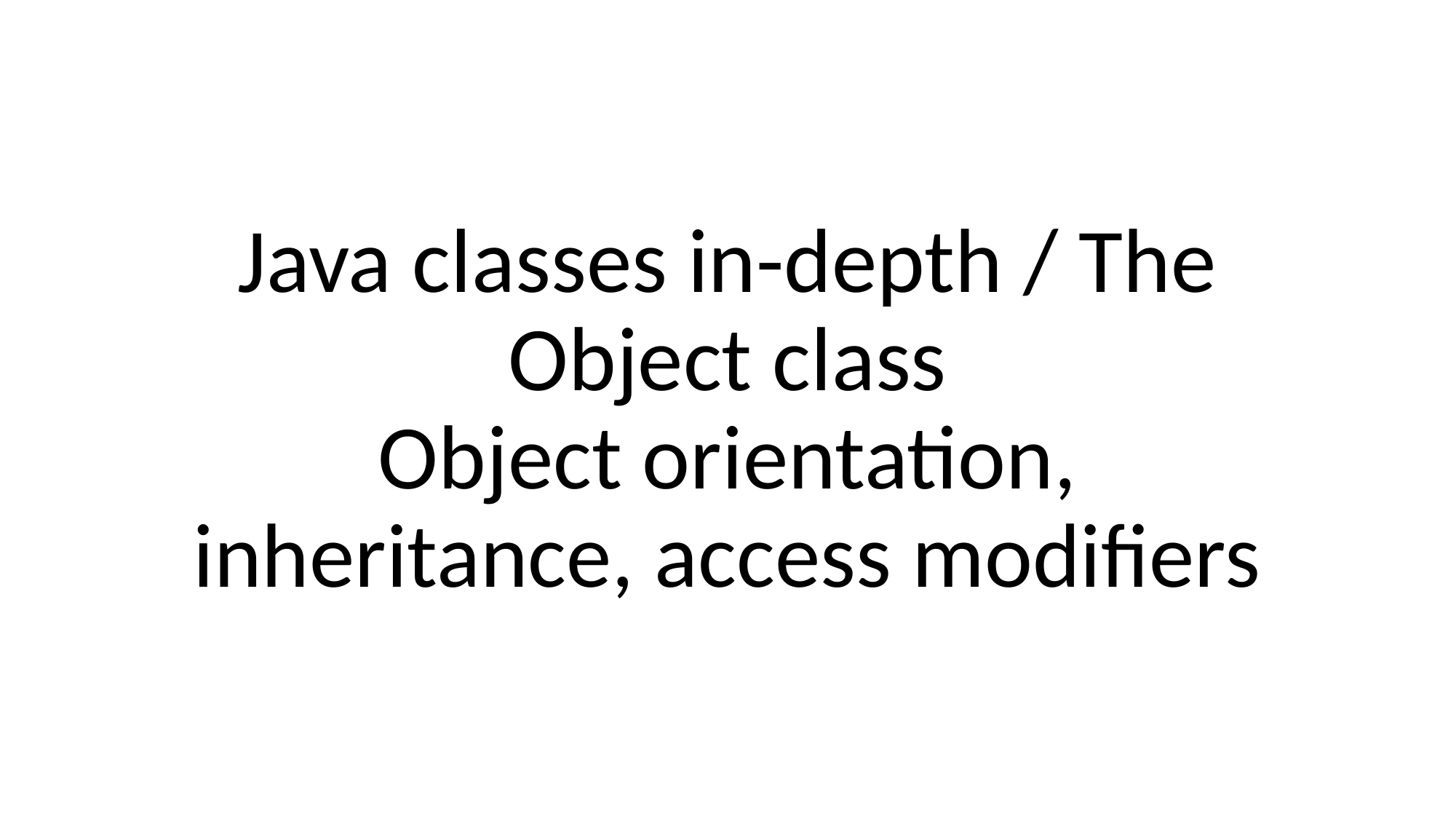

# Java classes in-depth / The Object class Object orientation, inheritance, access modifiers